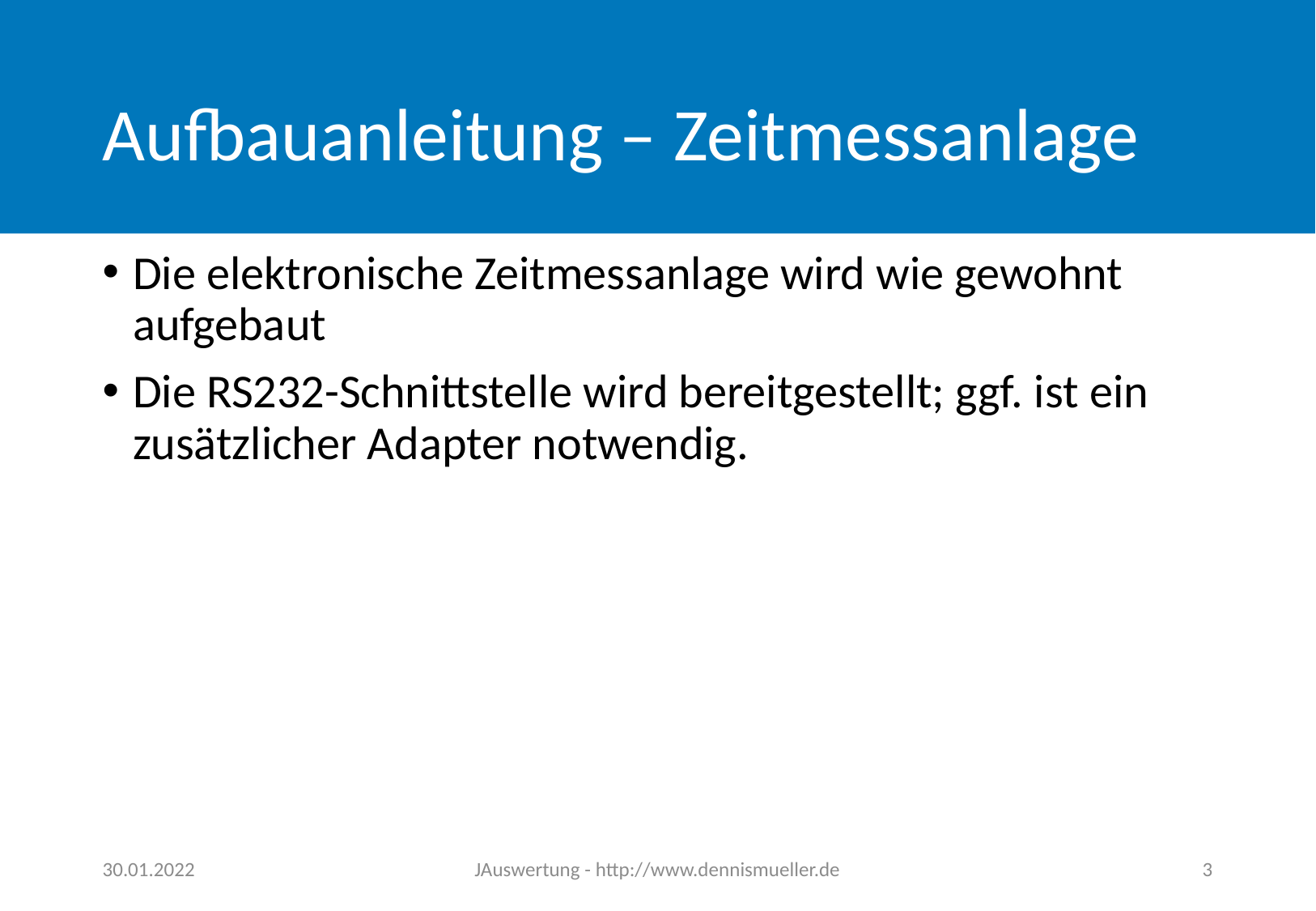

# Aufbauanleitung – Zeitmessanlage
Die elektronische Zeitmessanlage wird wie gewohnt aufgebaut
Die RS232-Schnittstelle wird bereitgestellt; ggf. ist ein zusätzlicher Adapter notwendig.
30.01.2022
JAuswertung - http://www.dennismueller.de
3